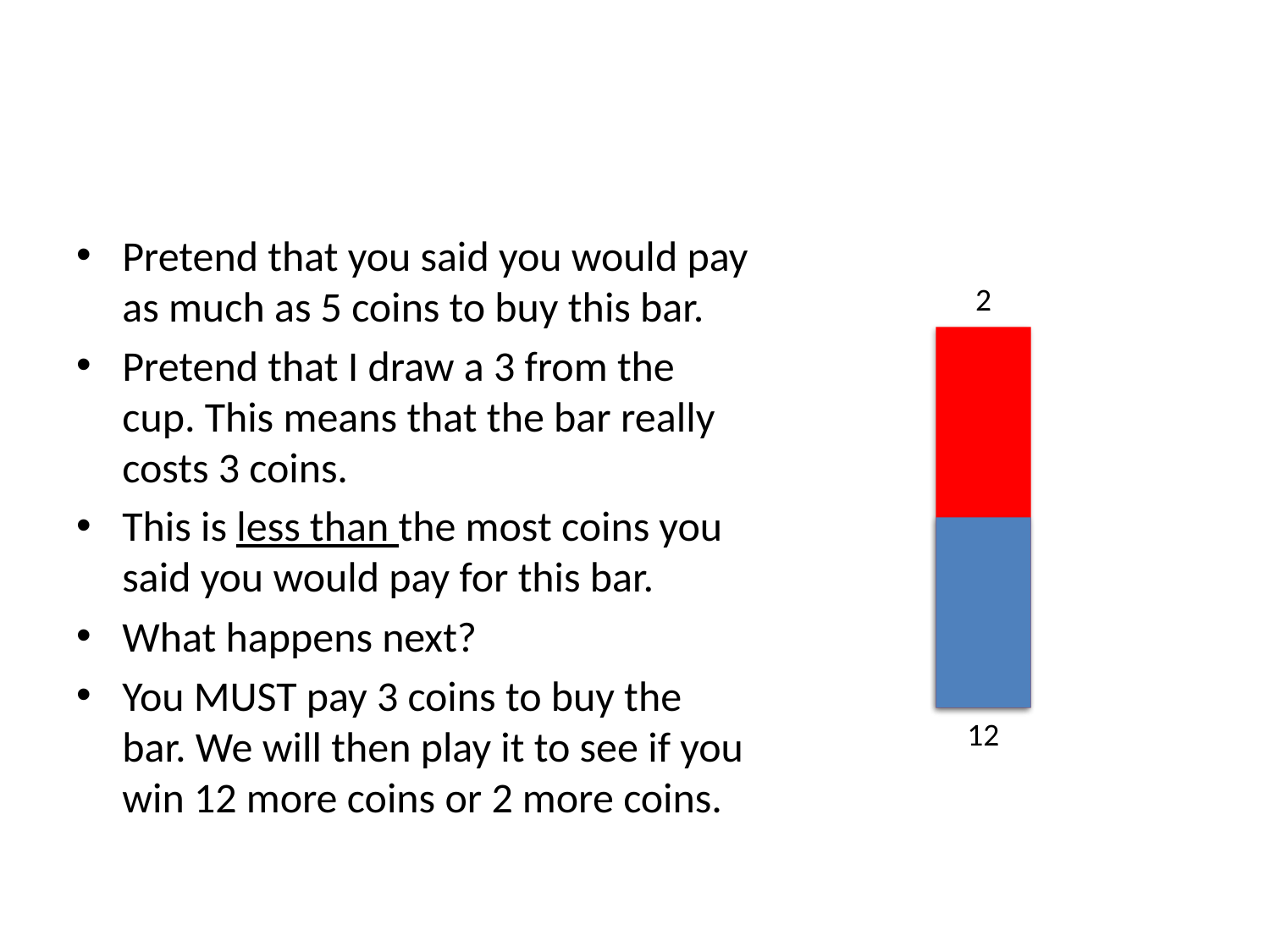

#
Pretend that you said you would pay as much as 5 coins to buy this bar.
Pretend that I draw a 3 from the cup. This means that the bar really costs 3 coins.
This is less than the most coins you said you would pay for this bar.
What happens next?
You MUST pay 3 coins to buy the bar. We will then play it to see if you win 12 more coins or 2 more coins.
2

12